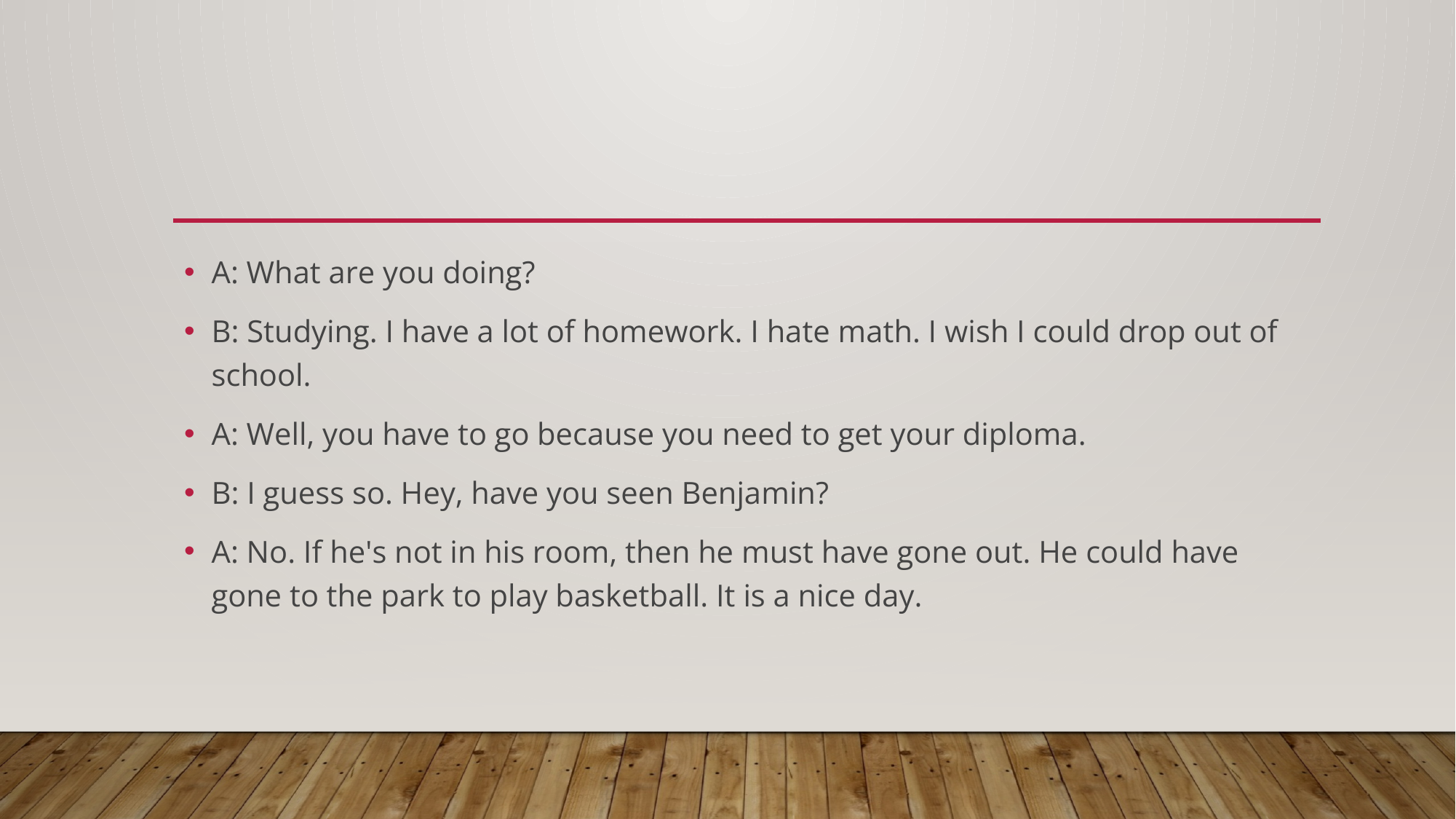

#
A: What are you doing?
B: Studying. I have a lot of homework. I hate math. I wish I could drop out of school.
A: Well, you have to go because you need to get your diploma.
B: I guess so. Hey, have you seen Benjamin?
A: No. If he's not in his room, then he must have gone out. He could have gone to the park to play basketball. It is a nice day.